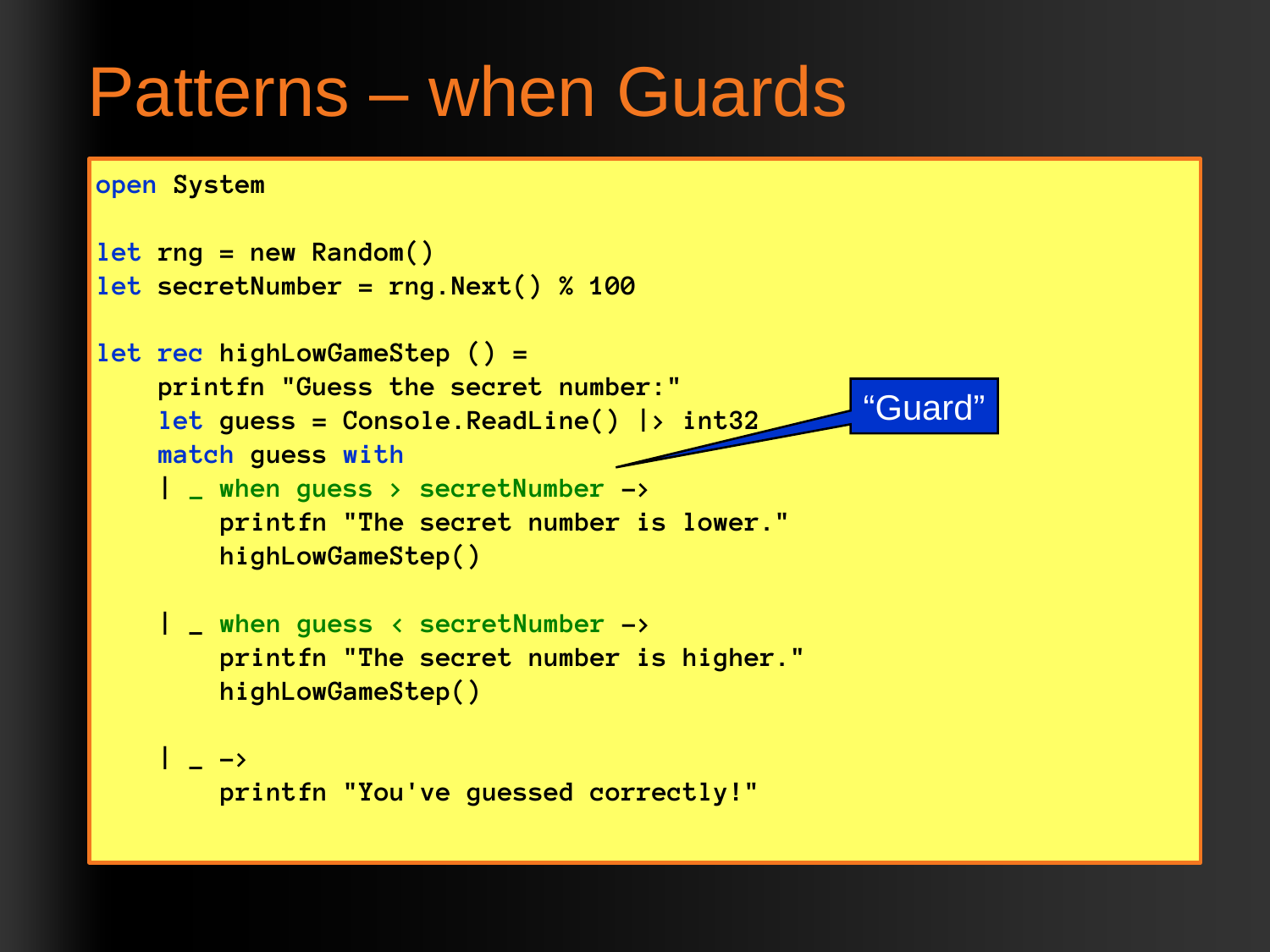

# Patterns – when Guards
open System

let rng = new Random()
let secretNumber = rng.Next() % 100

let rec highLowGameStep () =
    printfn "Guess the secret number:"
    let guess = Console.ReadLine() |> int32
    match guess with
    | _ when guess > secretNumber ->
        printfn "The secret number is lower."
        highLowGameStep()

    | _ when guess < secretNumber ->
        printfn "The secret number is higher."
        highLowGameStep()

    | _ ->
        printfn "You've guessed correctly!"

“Guard”